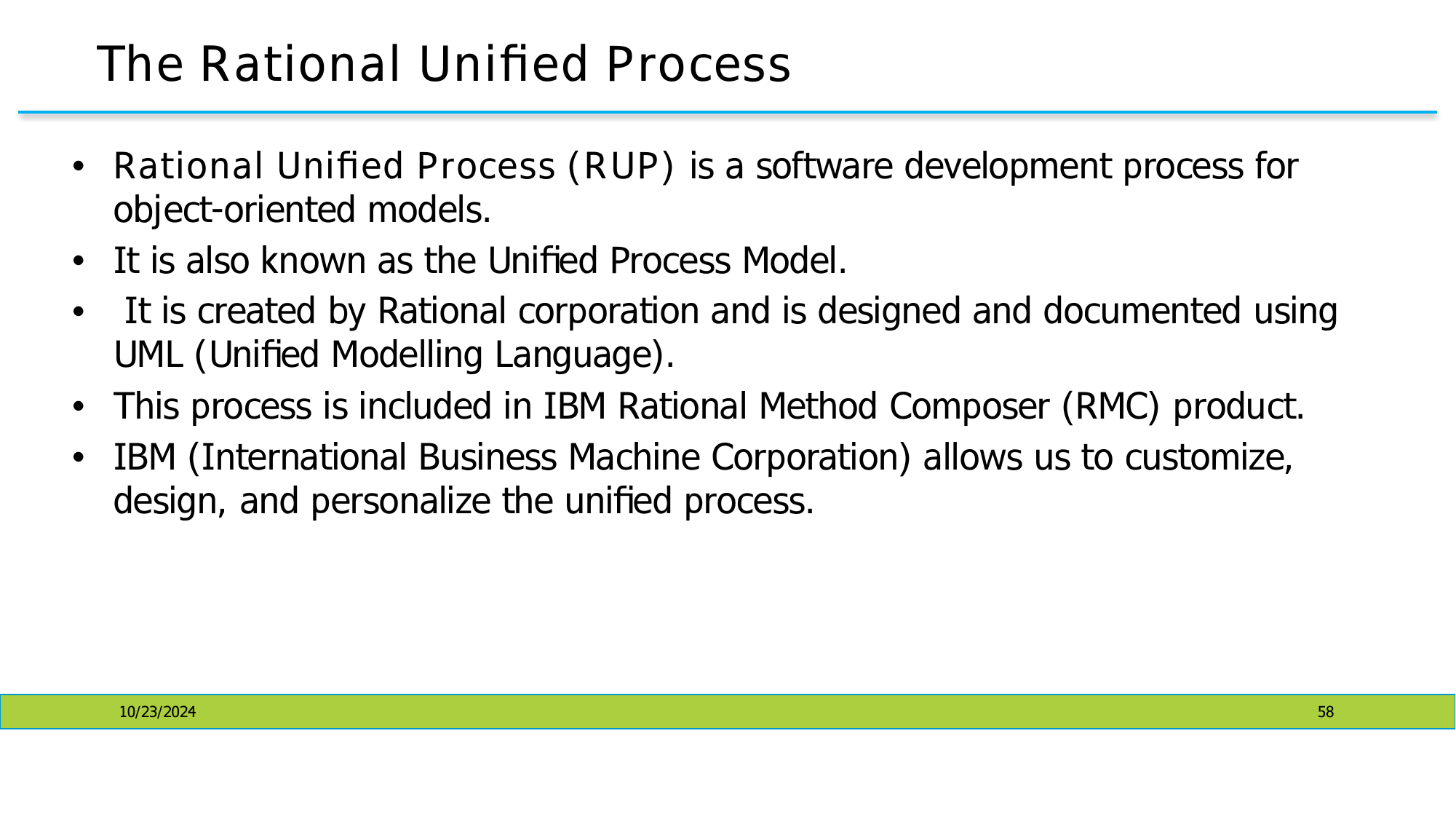

# The Rational Unified Process
Rational Unified Process (RUP) is a software development process for object-oriented models.
It is also known as the Unified Process Model.
 It is created by Rational corporation and is designed and documented using UML (Unified Modelling Language).
This process is included in IBM Rational Method Composer (RMC) product.
IBM (International Business Machine Corporation) allows us to customize, design, and personalize the unified process.
10/23/2024
58